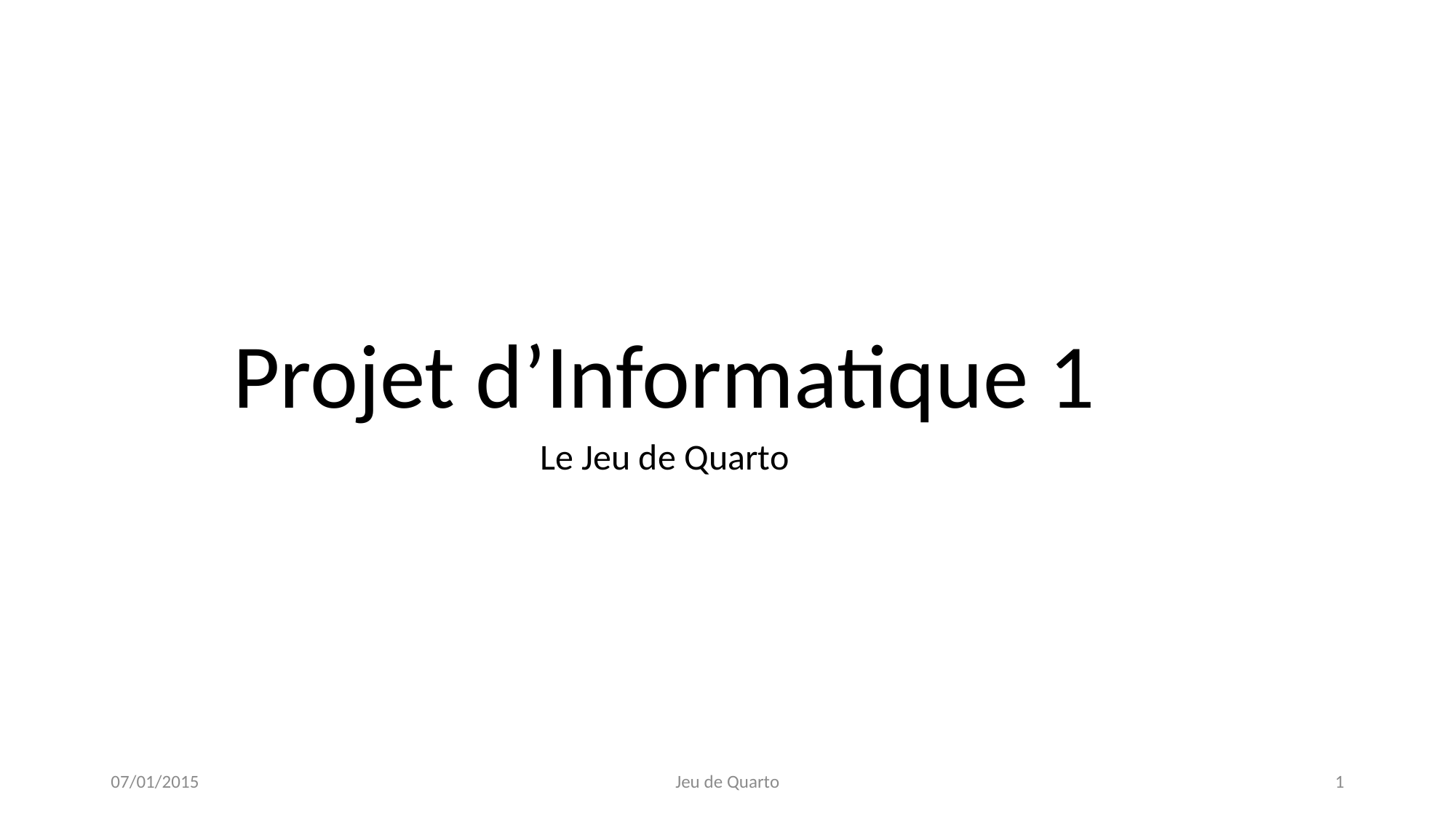

# Projet d’Informatique 1
Le Jeu de Quarto
07/01/2015
Jeu de Quarto
1